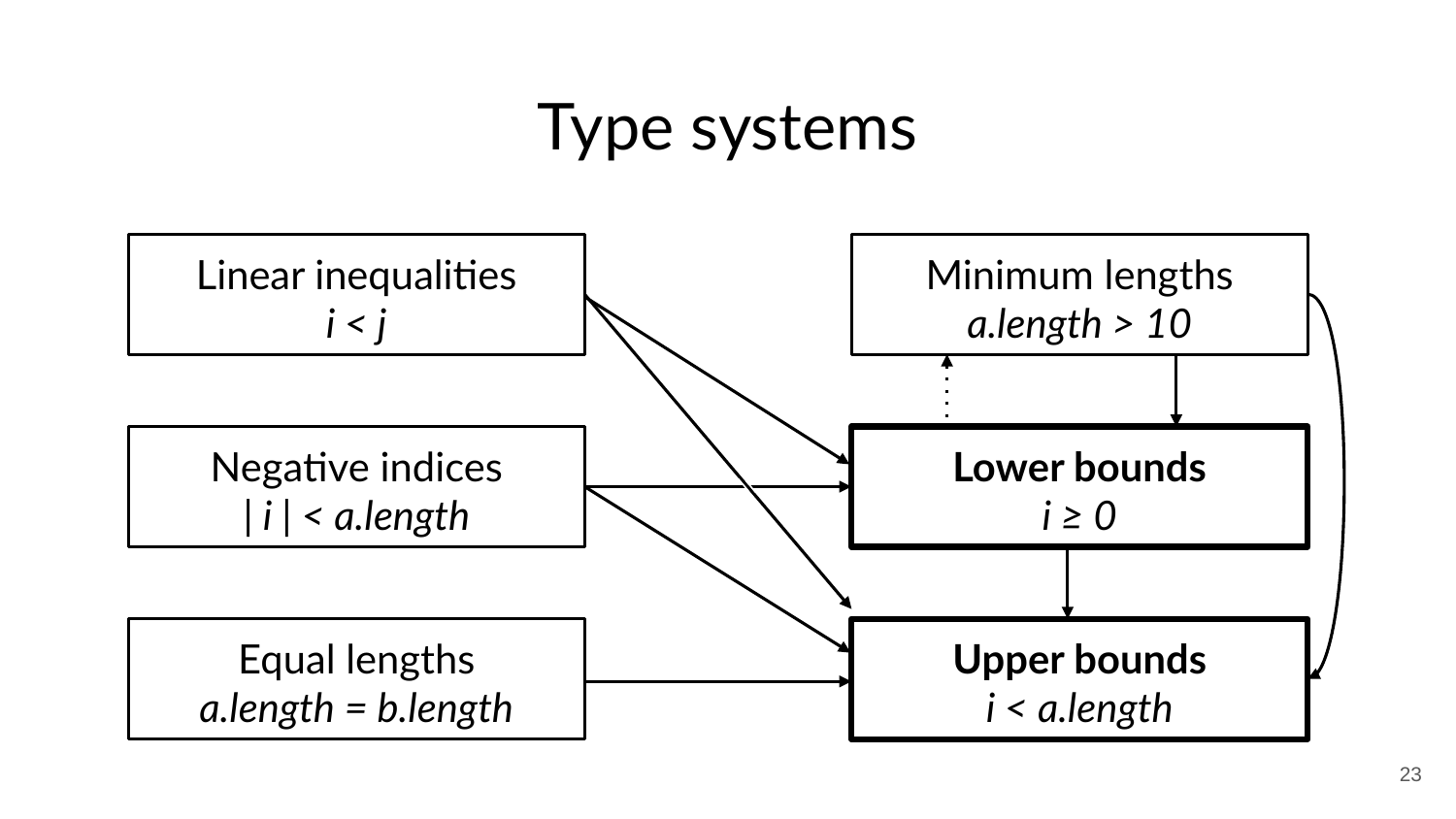

# Type systems
Linear inequalities
i < j
Minimum lengths
a.length > 10
Negative indices
| i | < a.length
Lower bounds
i ≥ 0
Equal lengths
a.length = b.length
Upper bounds
i < a.length
23